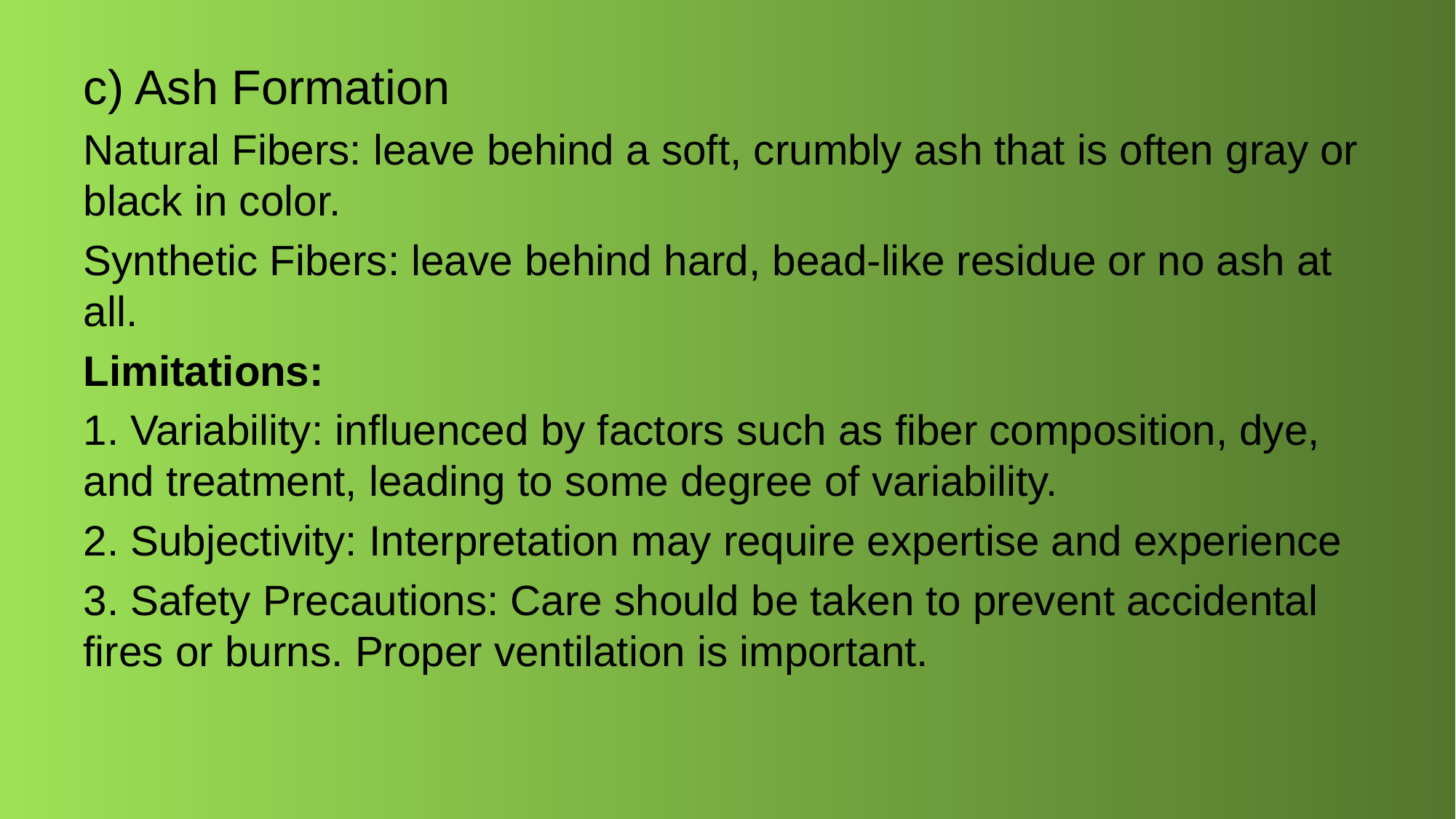

c) Ash Formation
Natural Fibers: leave behind a soft, crumbly ash that is often gray or black in color.
Synthetic Fibers: leave behind hard, bead-like residue or no ash at all.
Limitations:
1. Variability: influenced by factors such as fiber composition, dye, and treatment, leading to some degree of variability.
2. Subjectivity: Interpretation may require expertise and experience
3. Safety Precautions: Care should be taken to prevent accidental fires or burns. Proper ventilation is important.